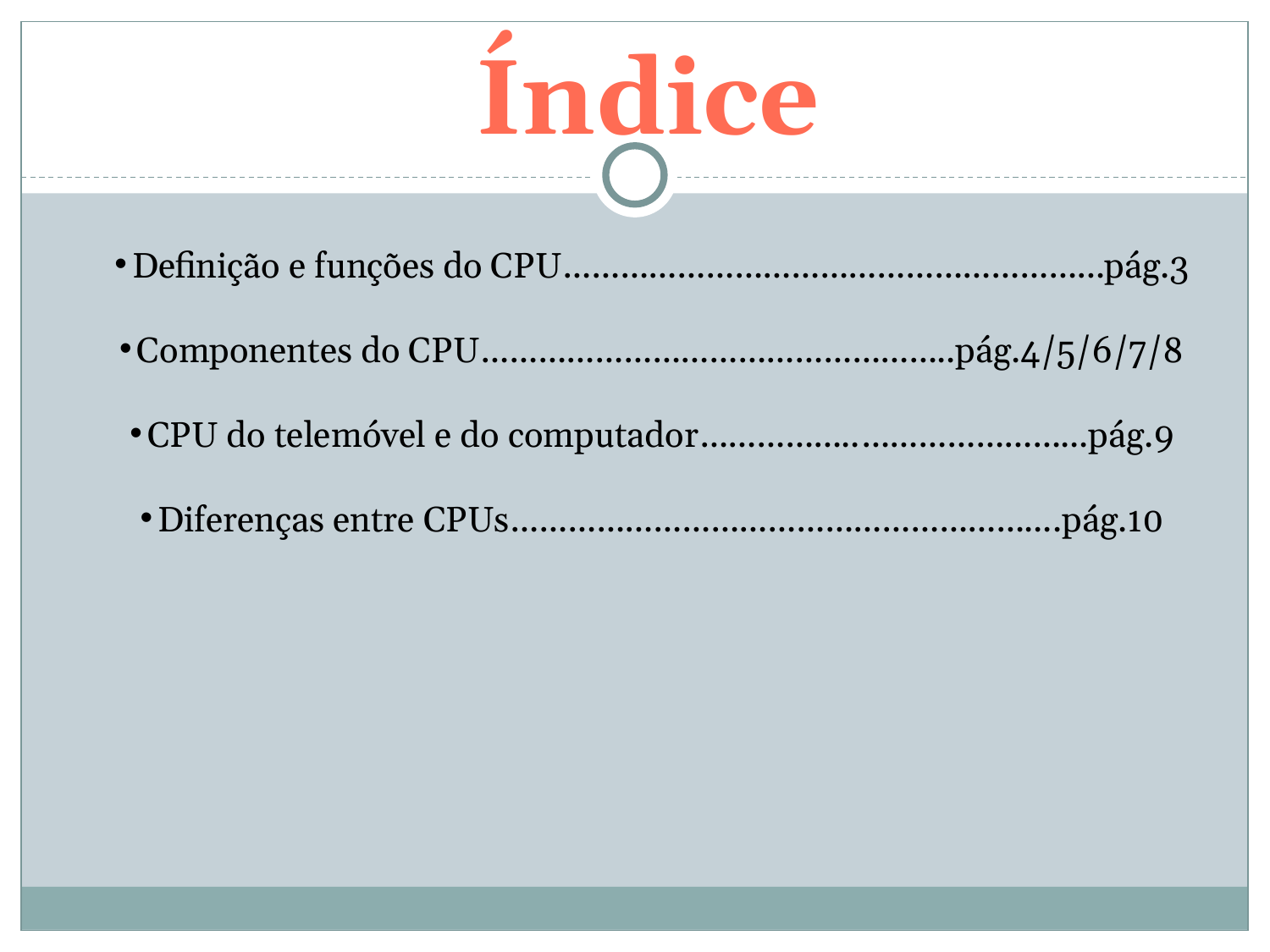

# Índice
Definição e funções do CPU…………………………………………………pág.3

Componentes do CPU…………………………………………..pág.4/5/6/7/8

CPU do telemóvel e do computador……………..…………………...pág.9

Diferenças entre CPUs………………………………………………....pág.10